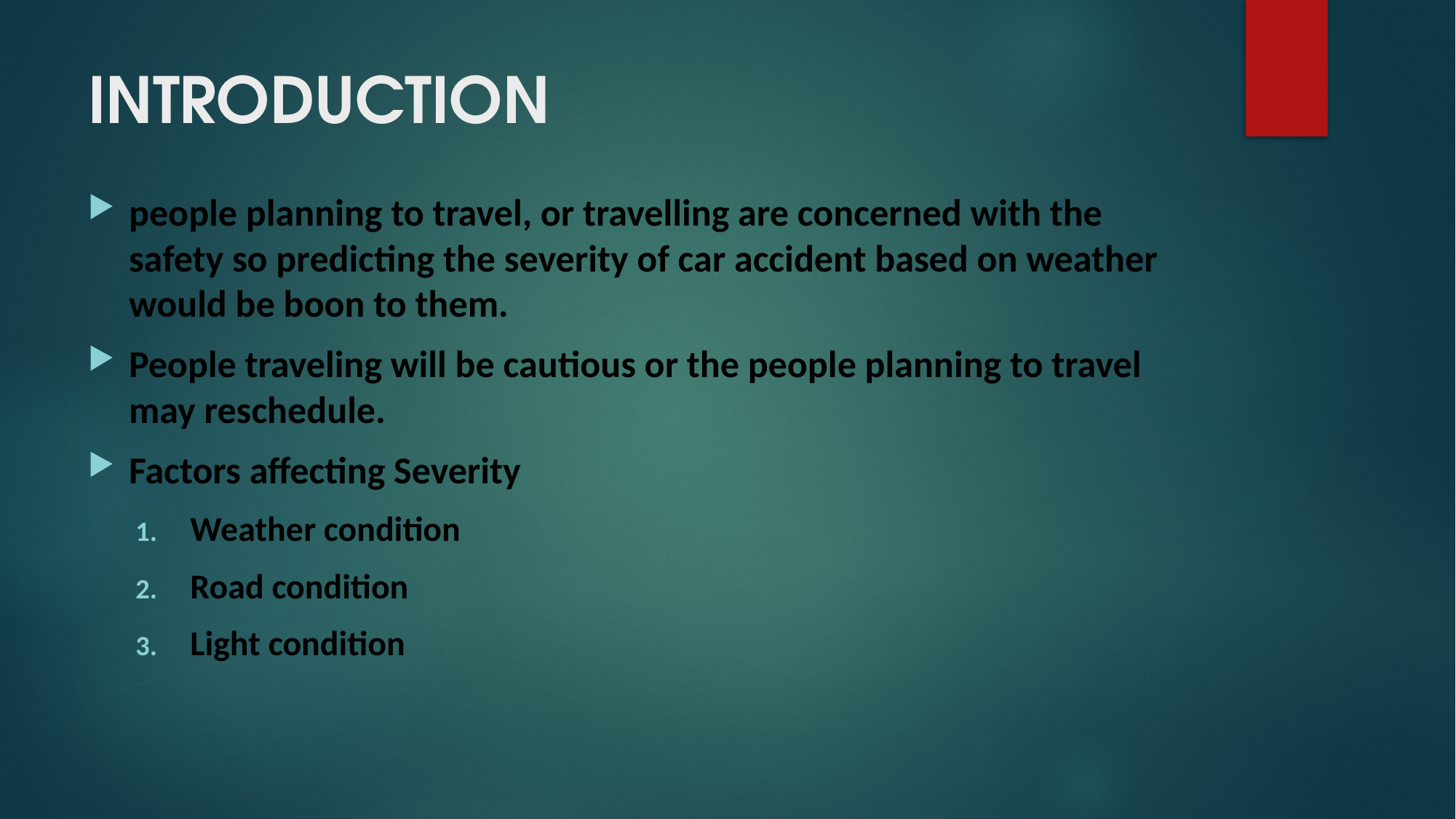

# INTRODUCTION
people planning to travel, or travelling are concerned with the safety so predicting the severity of car accident based on weather would be boon to them.
People traveling will be cautious or the people planning to travel may reschedule.
Factors affecting Severity
Weather condition
Road condition
Light condition